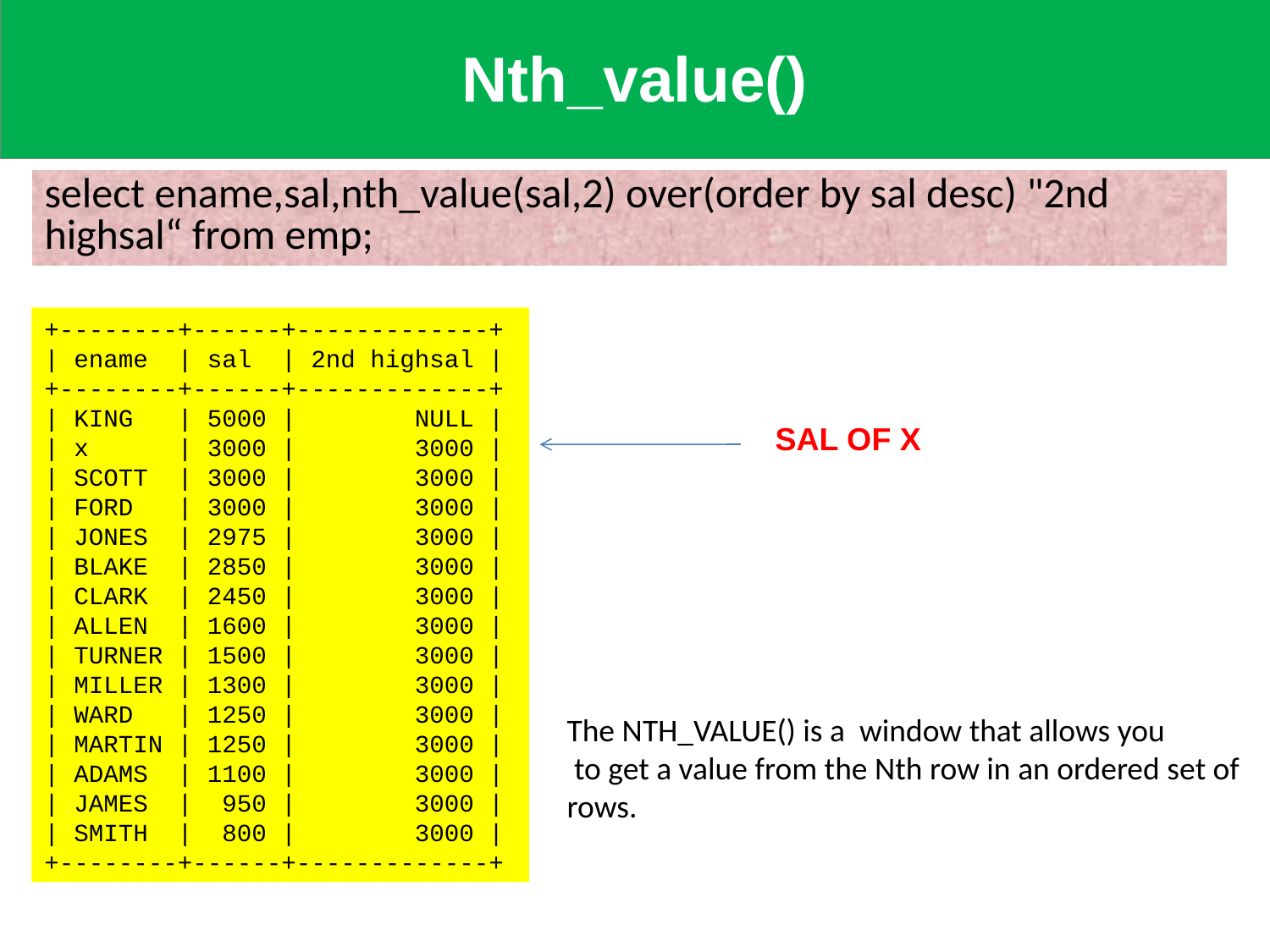

| Nth\_value() |
| --- |
| select ename,sal,nth\_value(sal,2) over(order by sal desc) "2nd highsal“ from emp; |
| --- |
+--------+------+-------------+
| ename  | sal  | 2nd highsal |
+--------+------+-------------+
| KING   | 5000 |        NULL |
| x      | 3000 |        3000 |
| SCOTT  | 3000 |        3000 |
| FORD   | 3000 |        3000 |
| JONES  | 2975 |        3000 |
| BLAKE  | 2850 |        3000 |
| CLARK  | 2450 |        3000 |
| ALLEN  | 1600 |        3000 |
| TURNER | 1500 |        3000 |
| MILLER | 1300 |        3000 |
| WARD   | 1250 |        3000 |
| MARTIN | 1250 |        3000 |
| ADAMS  | 1100 |        3000 |
| JAMES  |  950 |        3000 |
| SMITH  |  800 |        3000 |
+--------+------+-------------+
SAL OF X
The NTH_VALUE() is a  window that allows you
 to get a value from the Nth row in an ordered set of
rows.